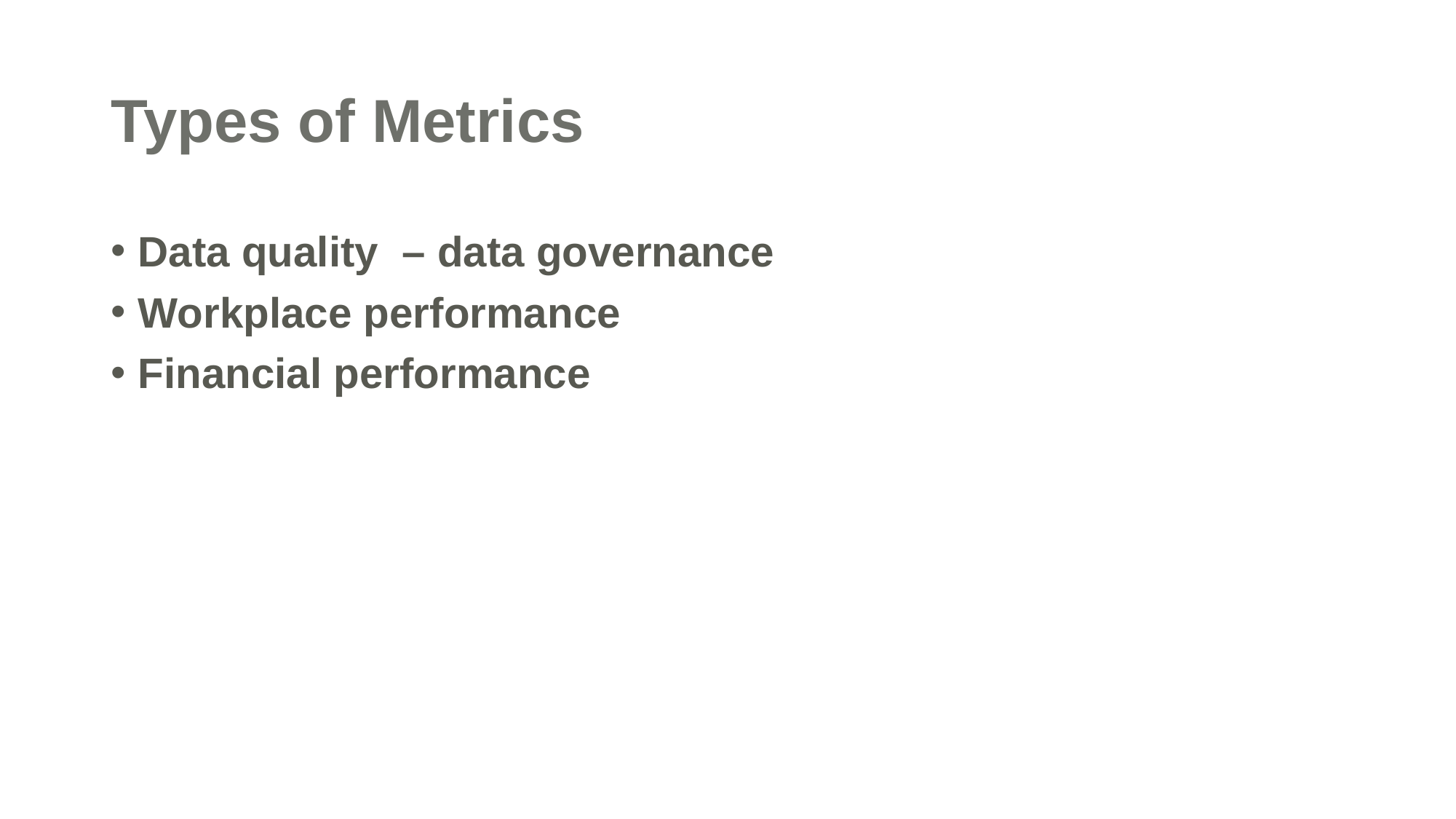

# Types of Metrics
Data quality  – data governance
Workplace performance
Financial performance